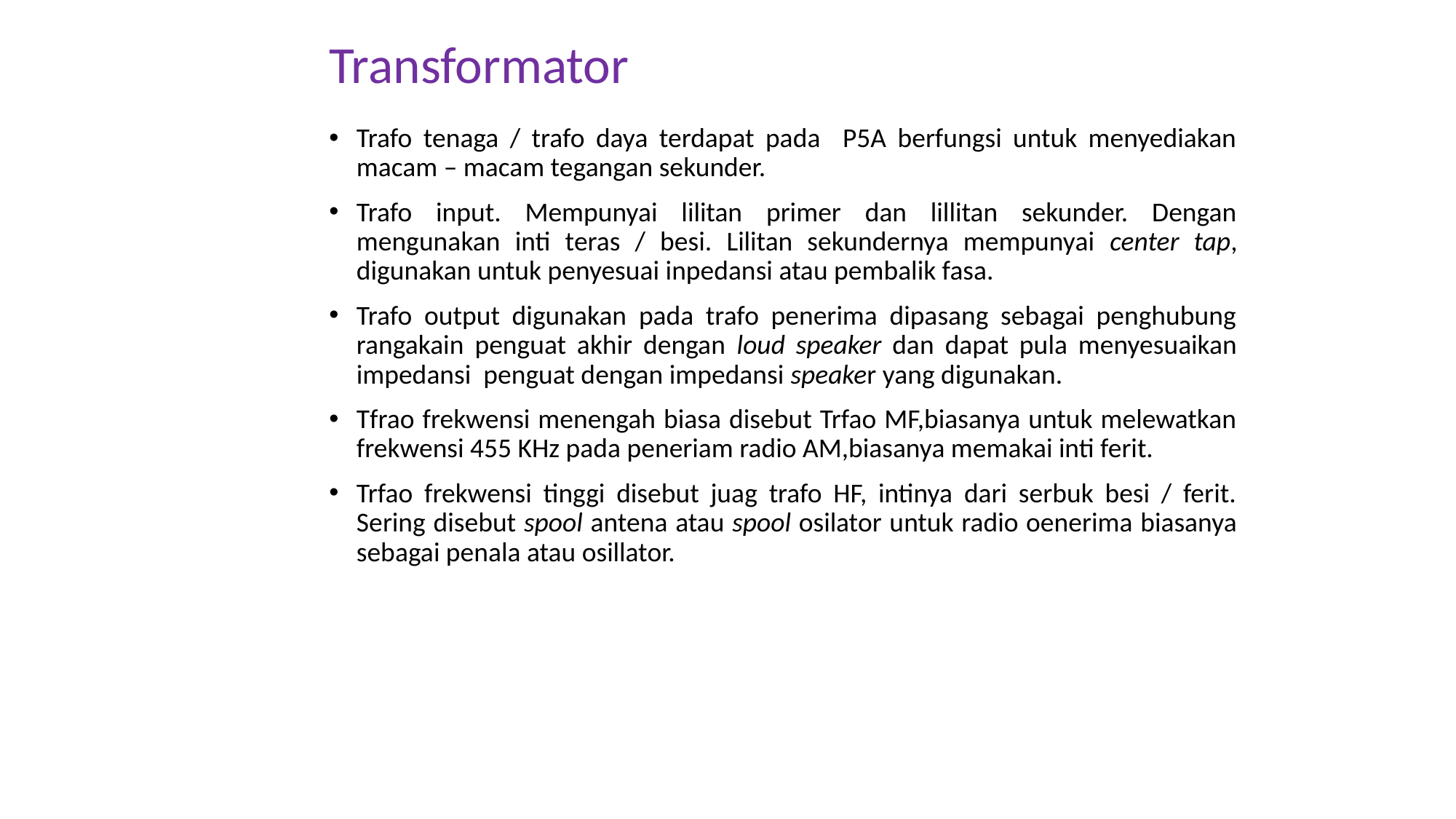

# Transformator
Trafo tenaga / trafo daya terdapat pada  P5A berfungsi untuk menyediakan macam – macam tegangan sekunder.
Trafo input. Mempunyai lilitan primer dan lillitan sekunder. Dengan mengunakan inti teras / besi. Lilitan sekundernya mempunyai center tap, digunakan untuk penyesuai inpedansi atau pembalik fasa.
Trafo output digunakan pada trafo penerima dipasang sebagai penghubung rangakain penguat akhir dengan loud speaker dan dapat pula menyesuaikan impedansi  penguat dengan impedansi speaker yang digunakan.
Tfrao frekwensi menengah biasa disebut Trfao MF,biasanya untuk melewatkan frekwensi 455 KHz pada peneriam radio AM,biasanya memakai inti ferit.
Trfao frekwensi tinggi disebut juag trafo HF, intinya dari serbuk besi / ferit. Sering disebut spool antena atau spool osilator untuk radio oenerima biasanya sebagai penala atau osillator.